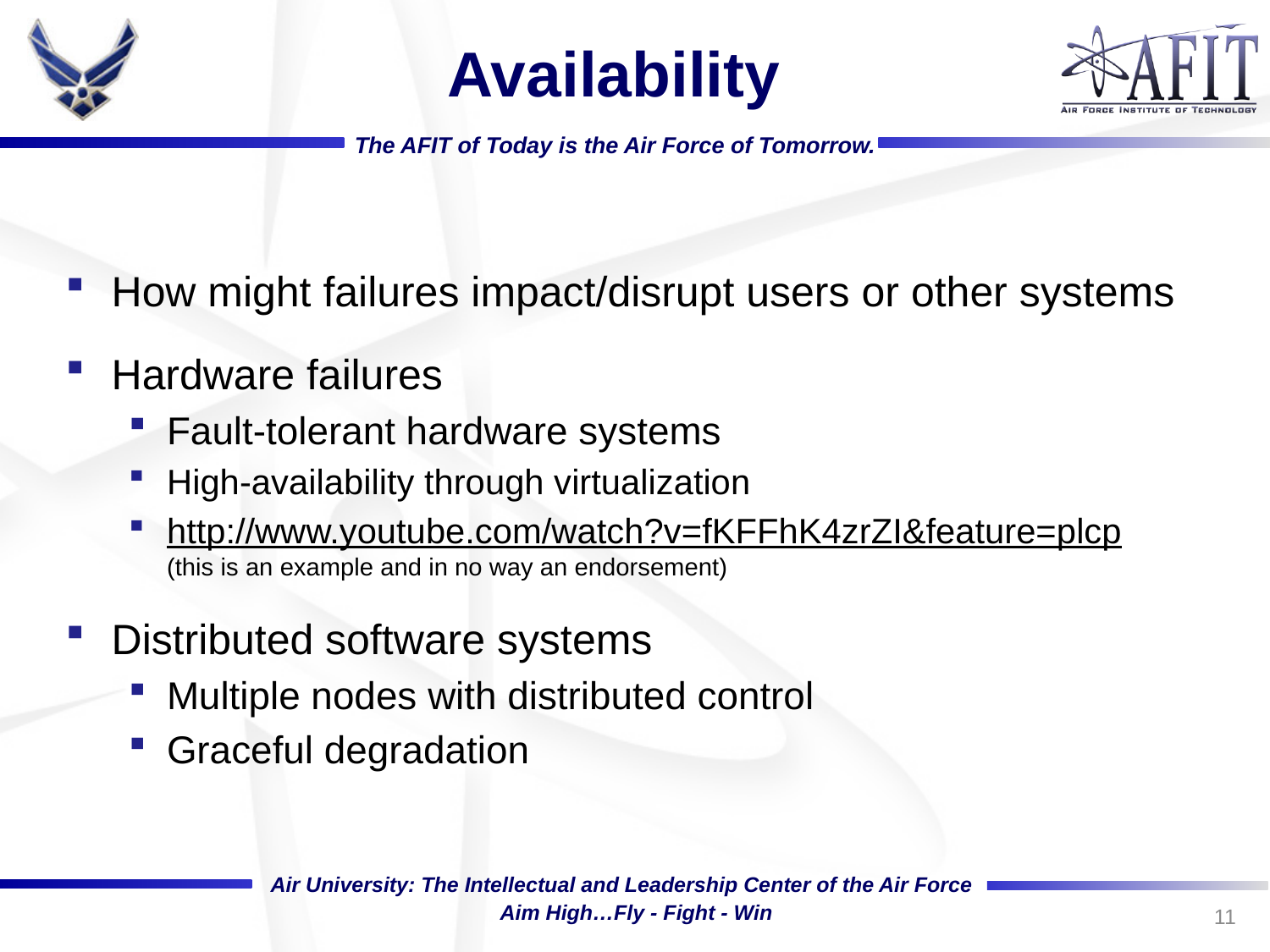

# Availability
How might failures impact/disrupt users or other systems
Hardware failures
Fault-tolerant hardware systems
High-availability through virtualization
http://www.youtube.com/watch?v=fKFFhK4zrZI&feature=plcp
(this is an example and in no way an endorsement)
Distributed software systems
Multiple nodes with distributed control
Graceful degradation
11